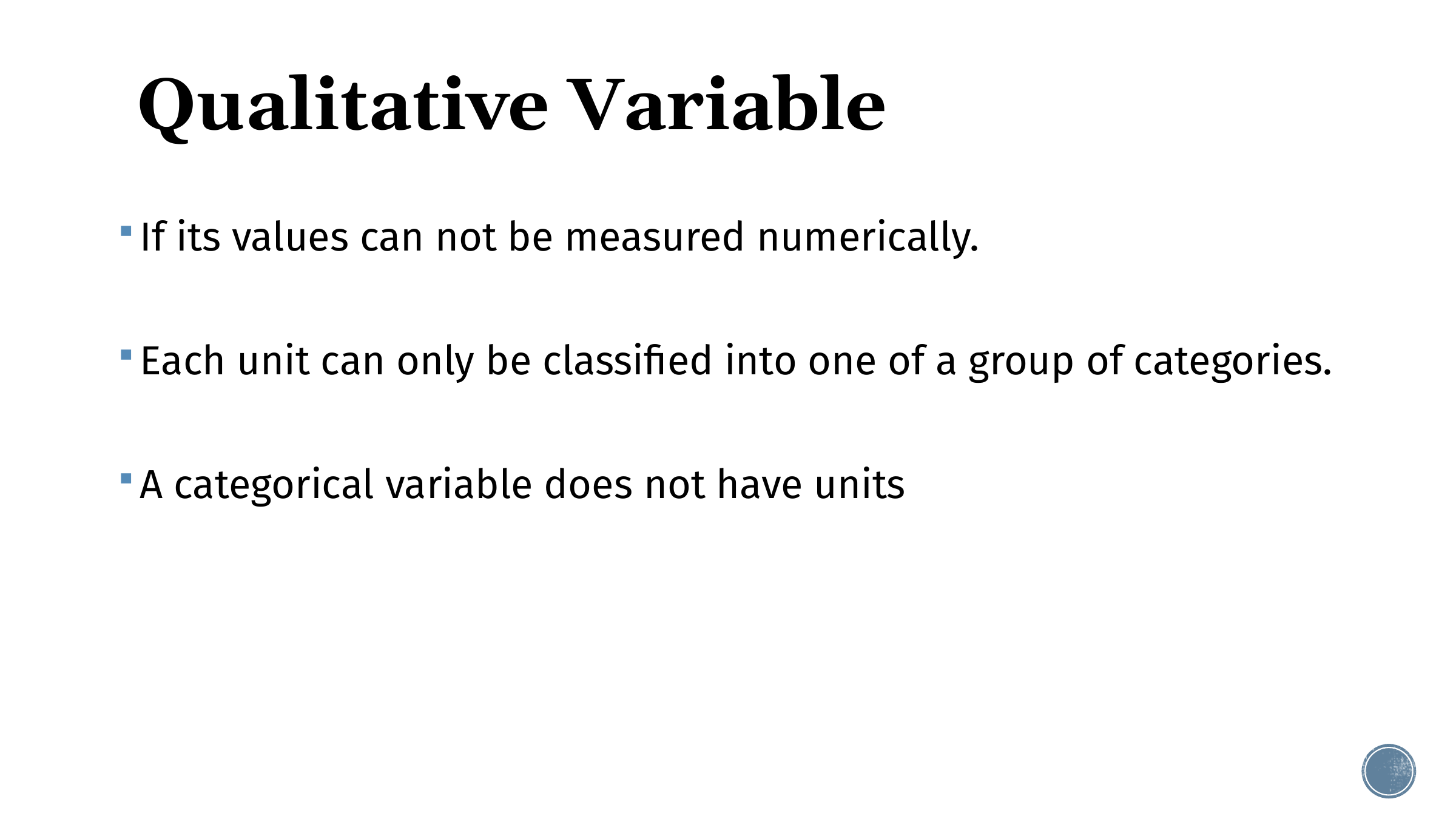

# Qualitative Variable
If its values can not be measured numerically.

Each unit can only be classified into one of a group of categories.

A categorical variable does not have units